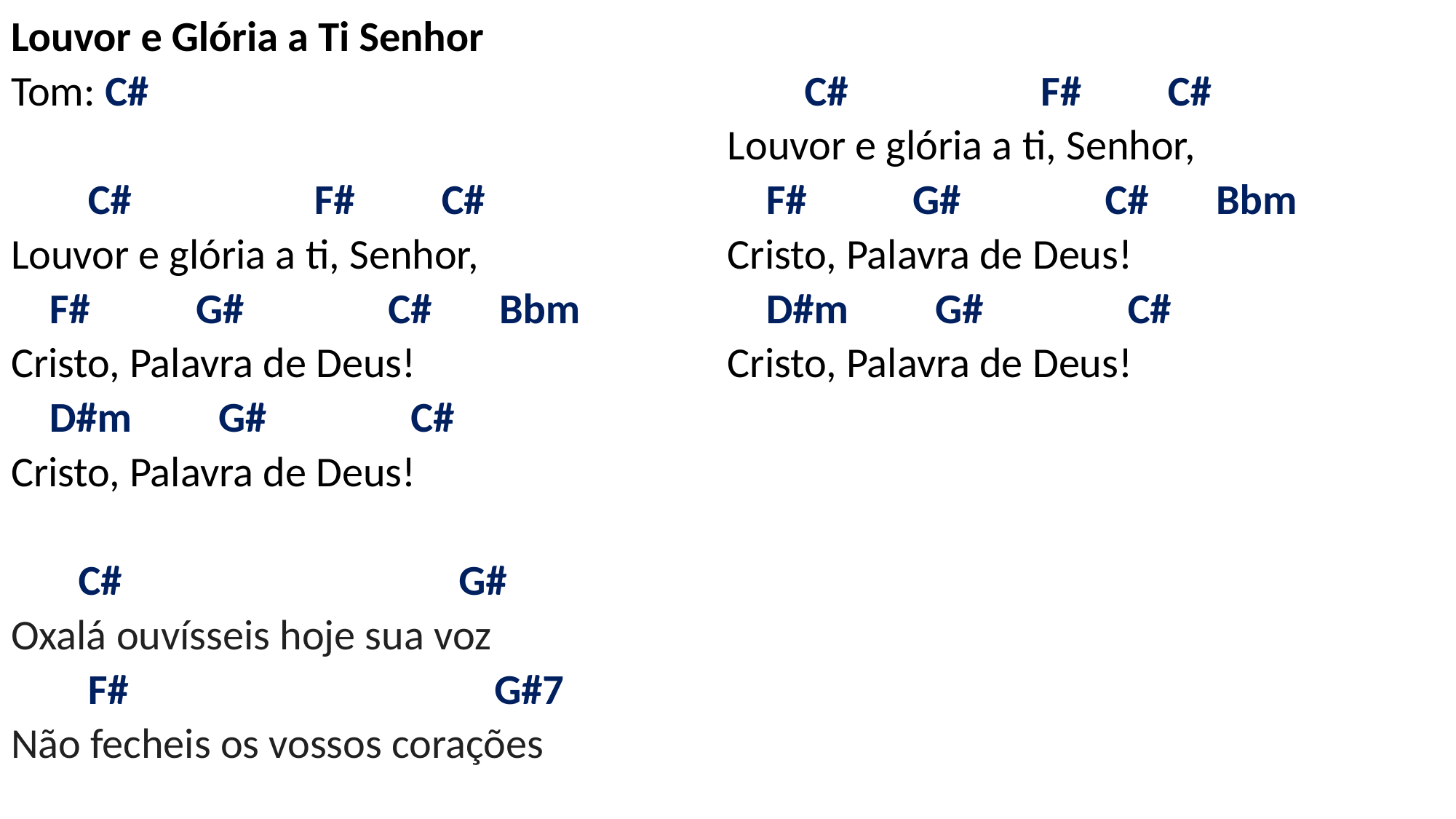

# Louvor e Glória a Ti Senhor Tom: C#   C#                   F#         C# Louvor e glória a ti, Senhor, F#           G#               C#       Bbm Cristo, Palavra de Deus! D#m         G#               C# Cristo, Palavra de Deus!   C#                                   G# Oxalá ouvísseis hoje sua voz F#                                      G#7 Não fecheis os vossos corações   C#                    F#         C# Louvor e glória a ti, Senhor, F#           G#               C#       Bbm Cristo, Palavra de Deus! D#m         G#               C# Cristo, Palavra de Deus!